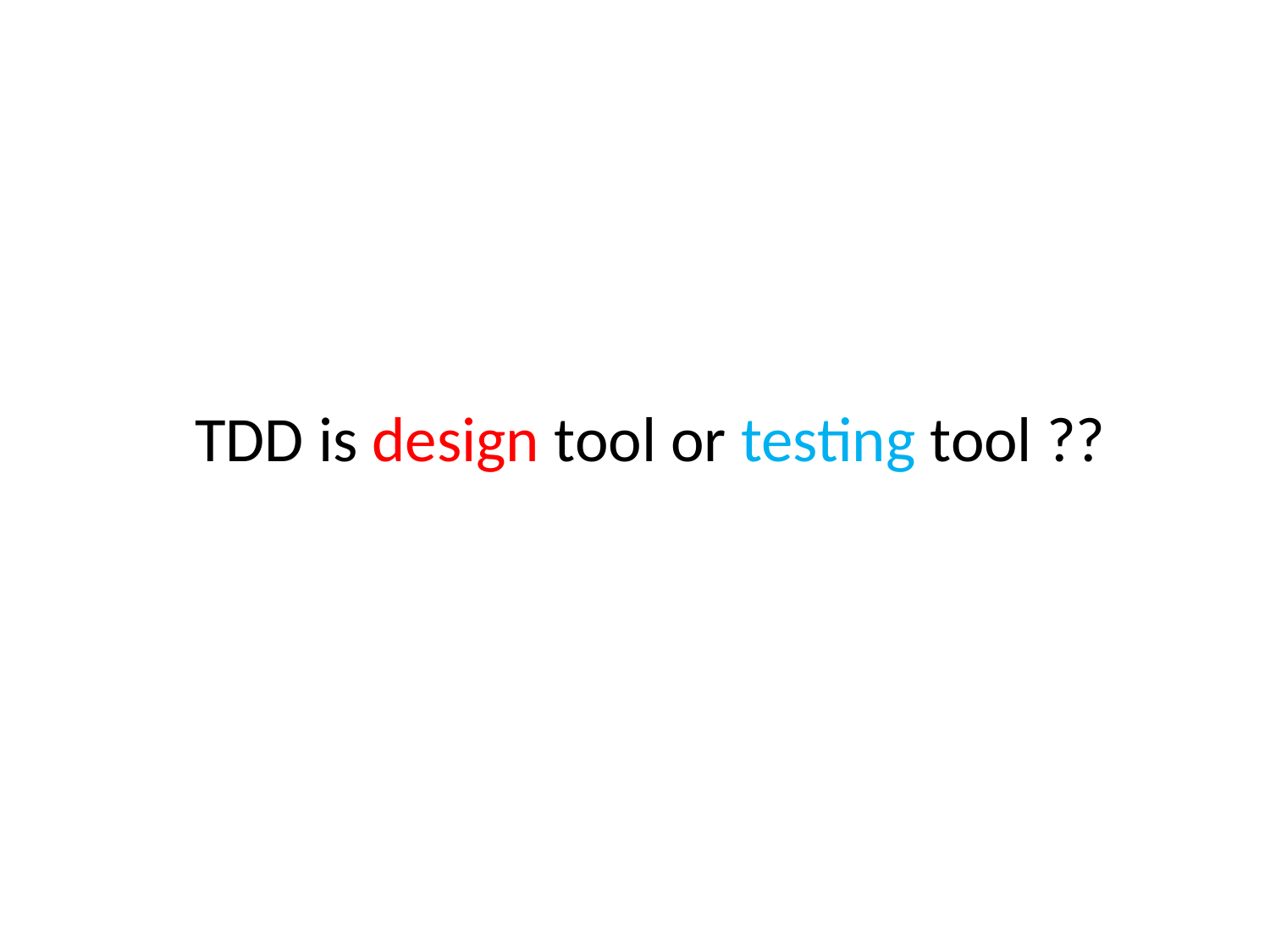

TDD is design tool or testing tool ??